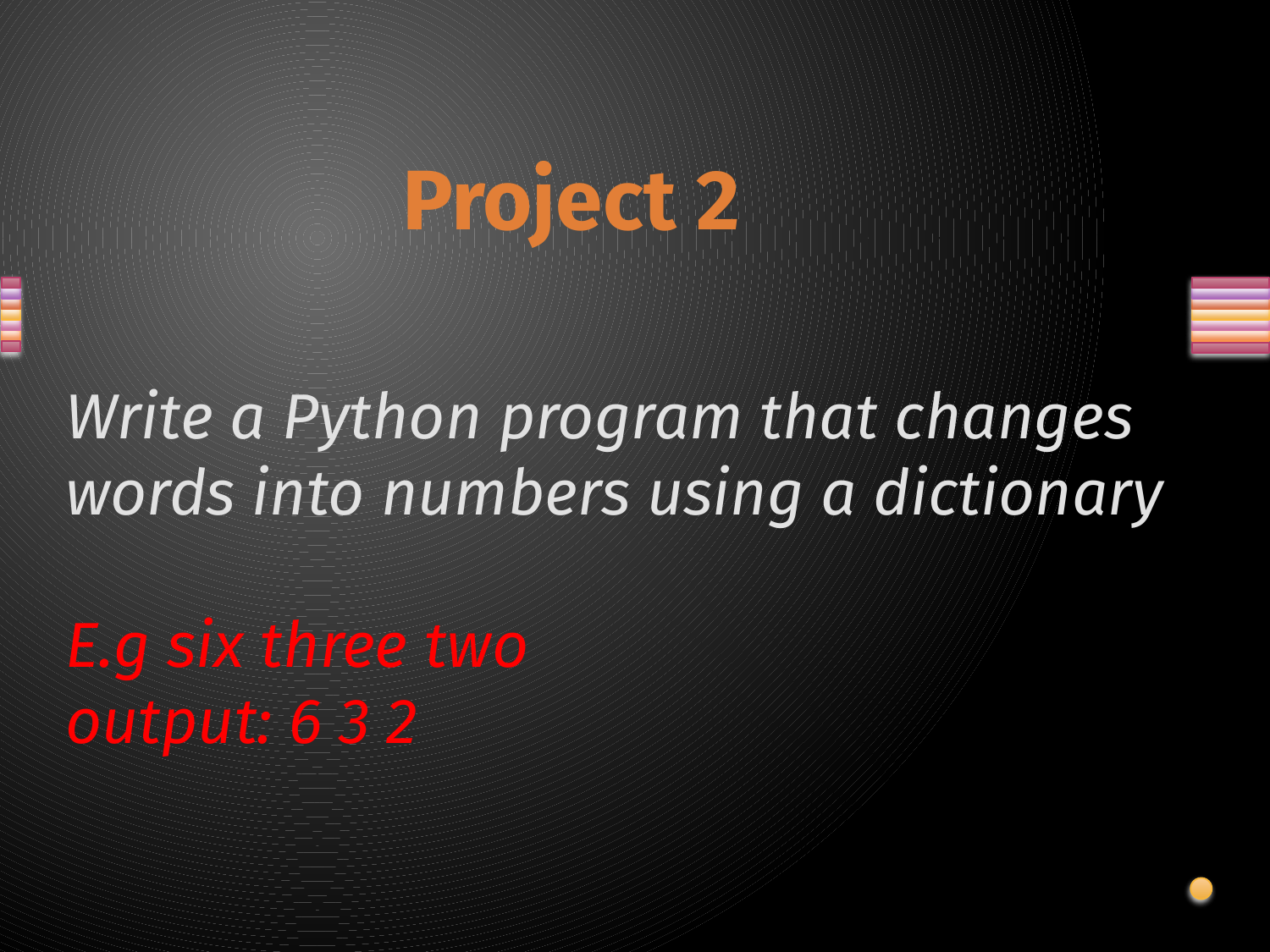

Project 2
# Write a Python program that changes words into numbers using a dictionary E.g six three two output: 6 3 2